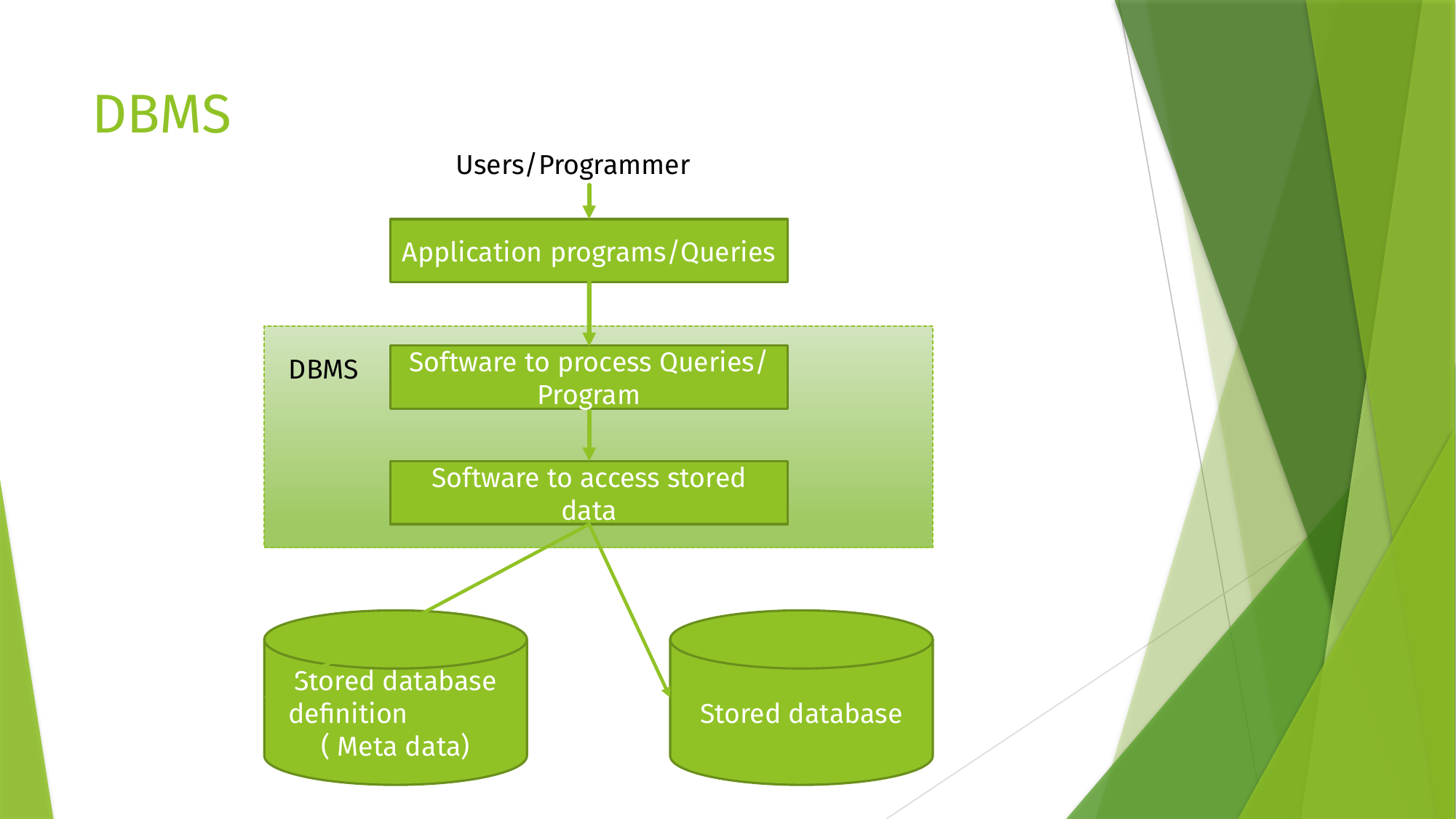

# DBMS
Users/Programmer
Application programs/Queries

Software to process Queries/ Program
DBMS
Software to access stored data
Stored database
Stored database definition              ( Meta data)